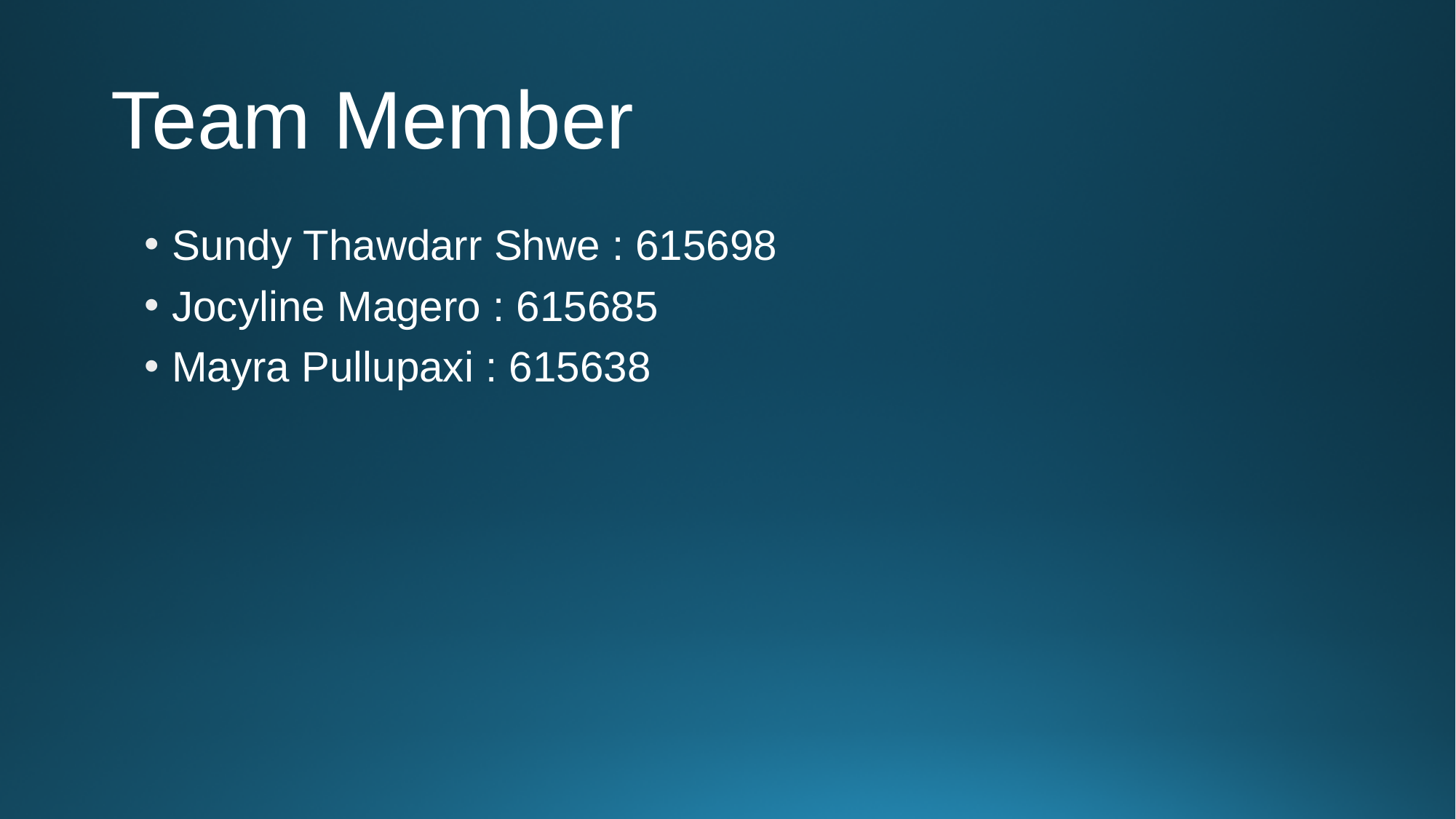

# Team Member
Sundy Thawdarr Shwe : 615698
Jocyline Magero : 615685
Mayra Pullupaxi : 615638